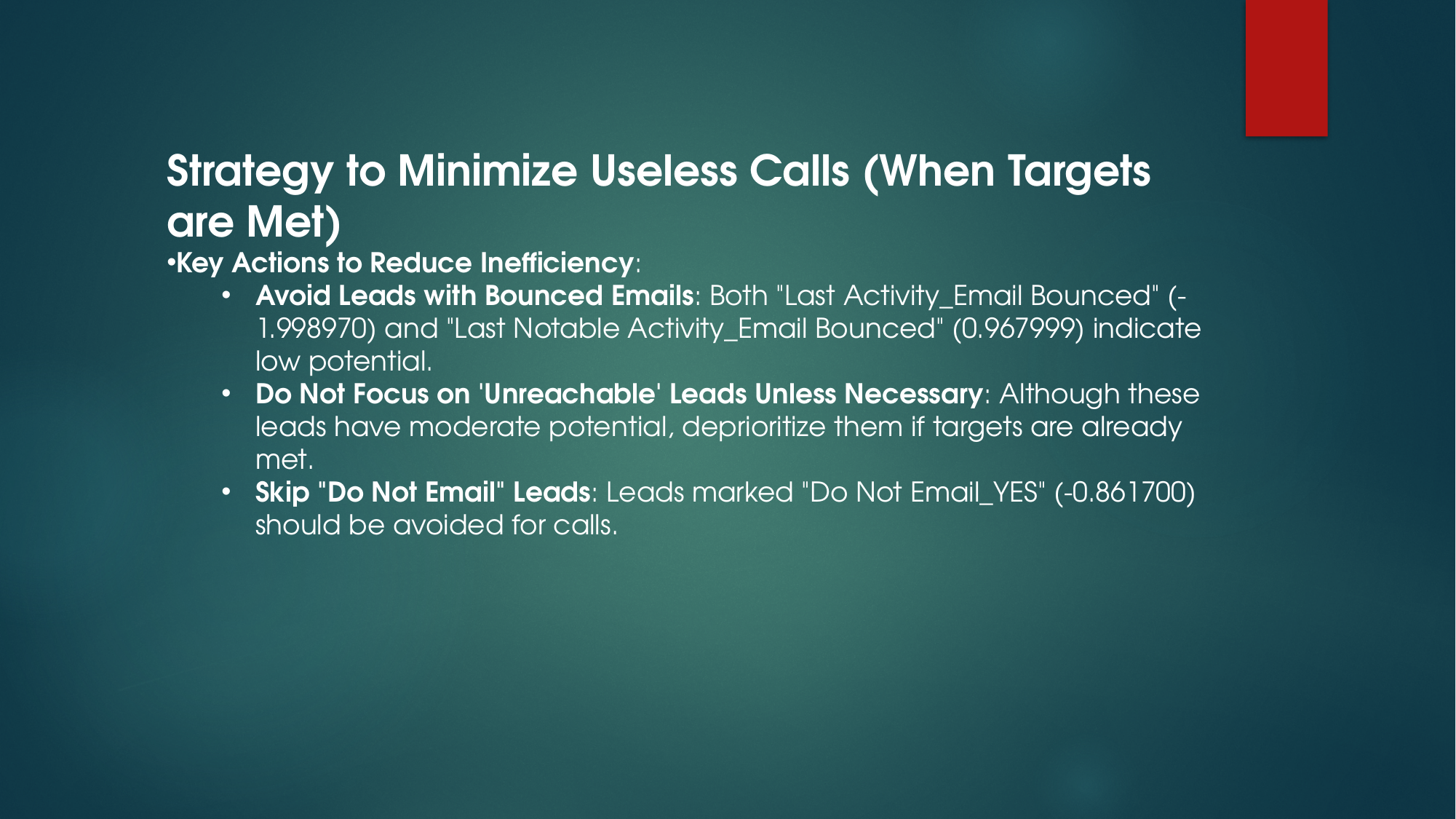

Strategy to Minimize Useless Calls (When Targets are Met)
Key Actions to Reduce Inefficiency:
Avoid Leads with Bounced Emails: Both "Last Activity_Email Bounced" (-1.998970) and "Last Notable Activity_Email Bounced" (0.967999) indicate low potential.
Do Not Focus on 'Unreachable' Leads Unless Necessary: Although these leads have moderate potential, deprioritize them if targets are already met.
Skip "Do Not Email" Leads: Leads marked "Do Not Email_YES" (-0.861700) should be avoided for calls.